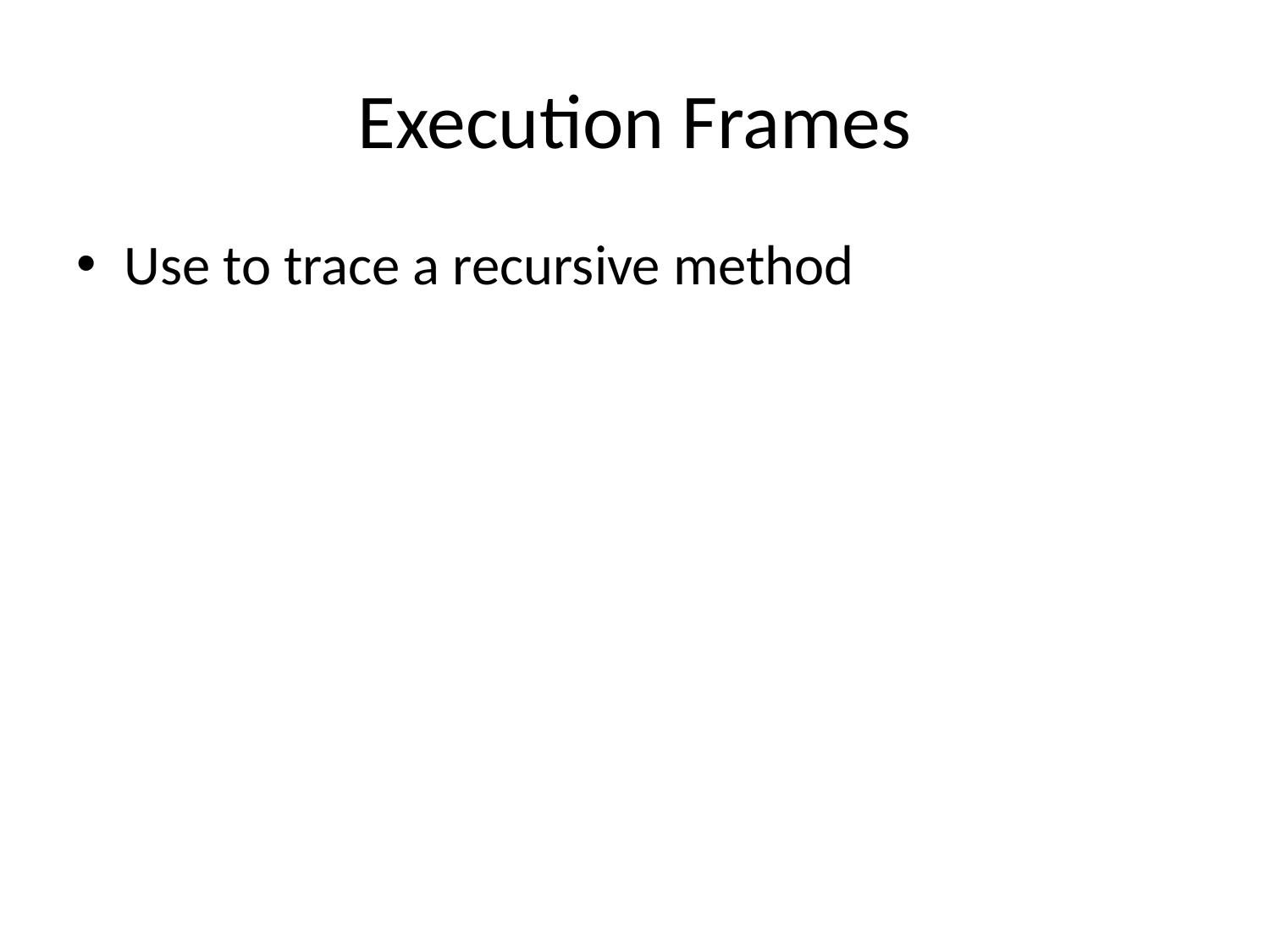

# Execution Frames
Use to trace a recursive method